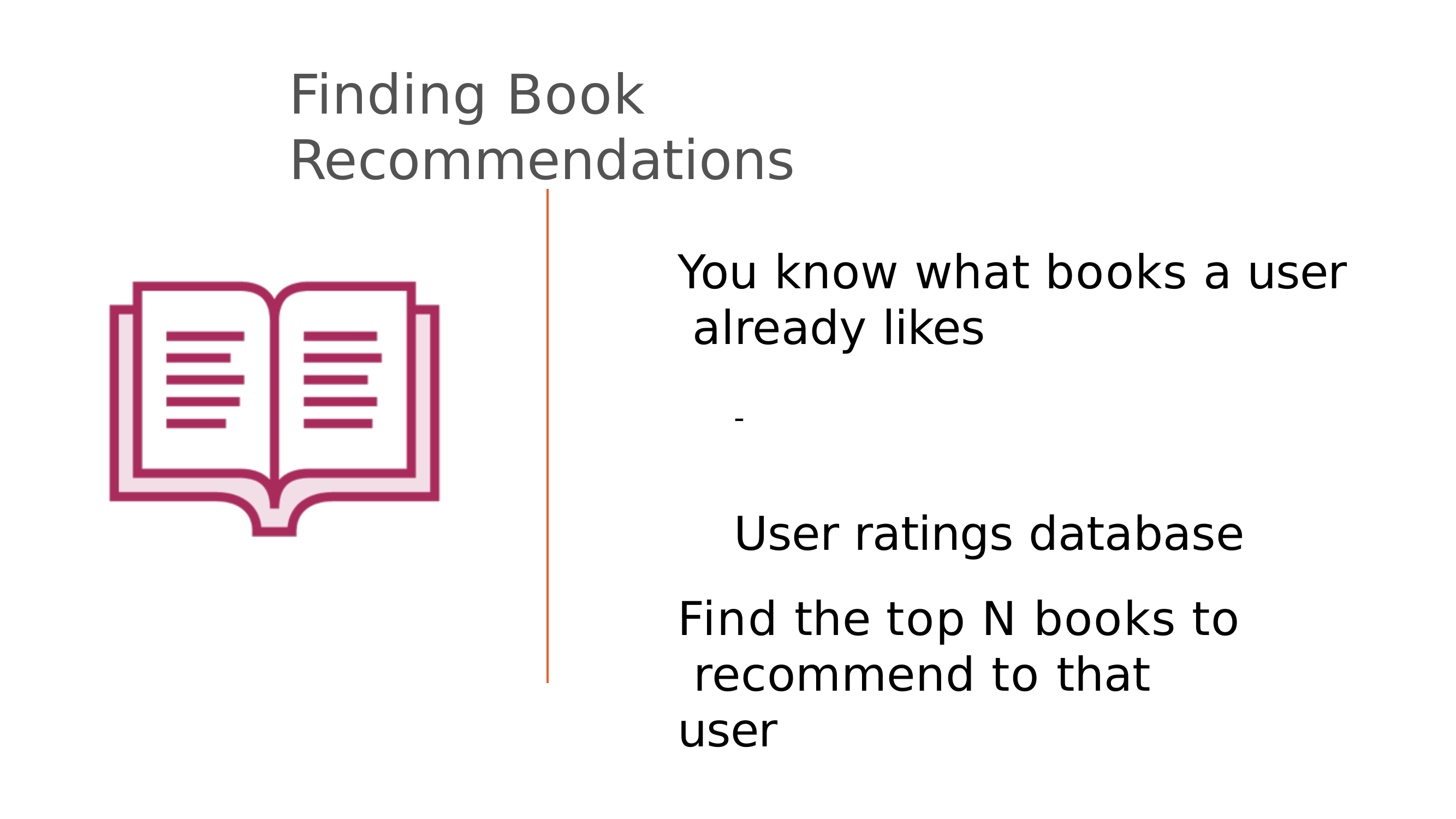

# Finding Book Recommendations

You know what books a user  already likes
-	User ratings database
Find the top N books to  recommend to that user